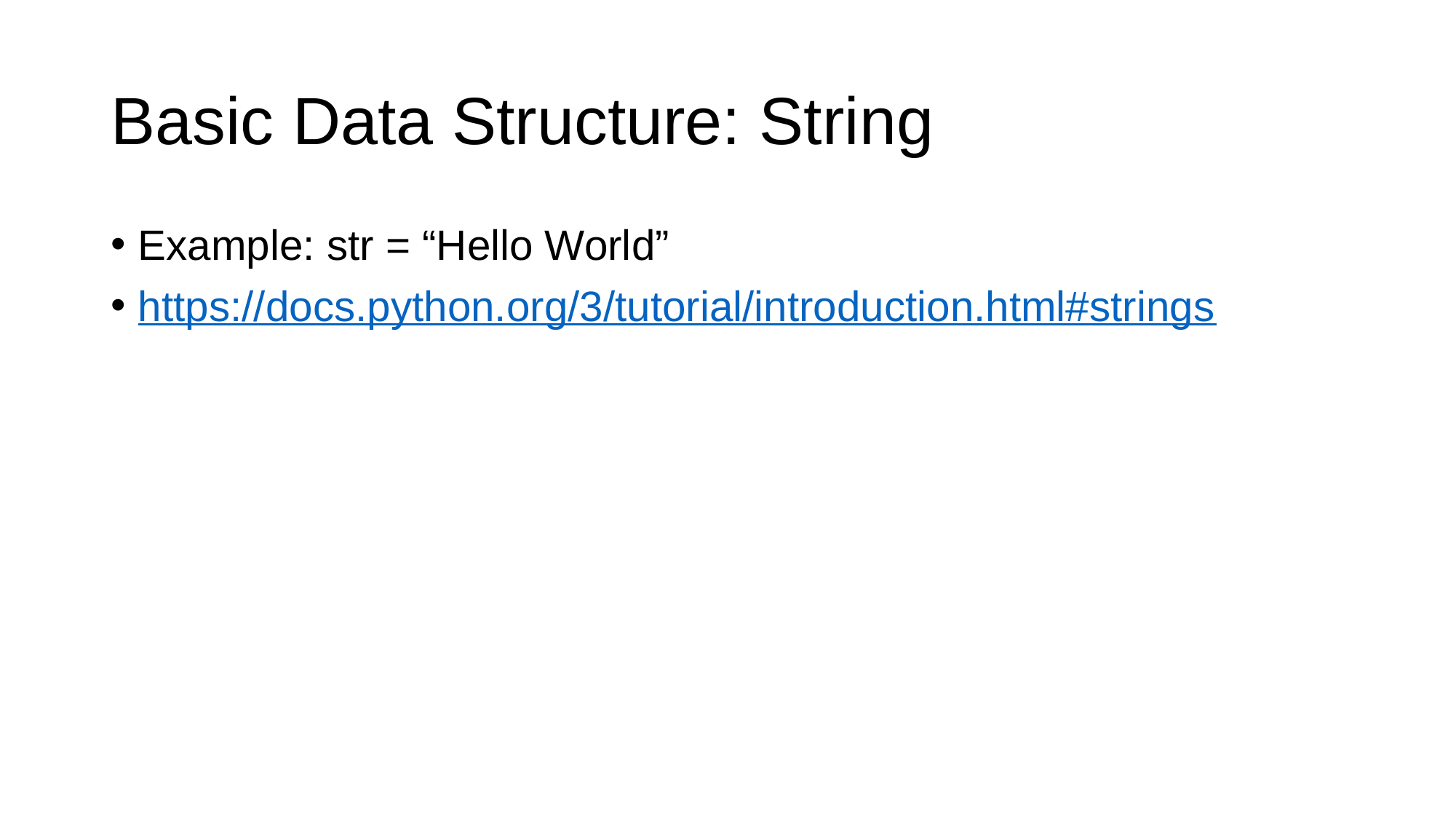

# Basic Data Structure: String
Example: str = “Hello World”
https://docs.python.org/3/tutorial/introduction.html#strings